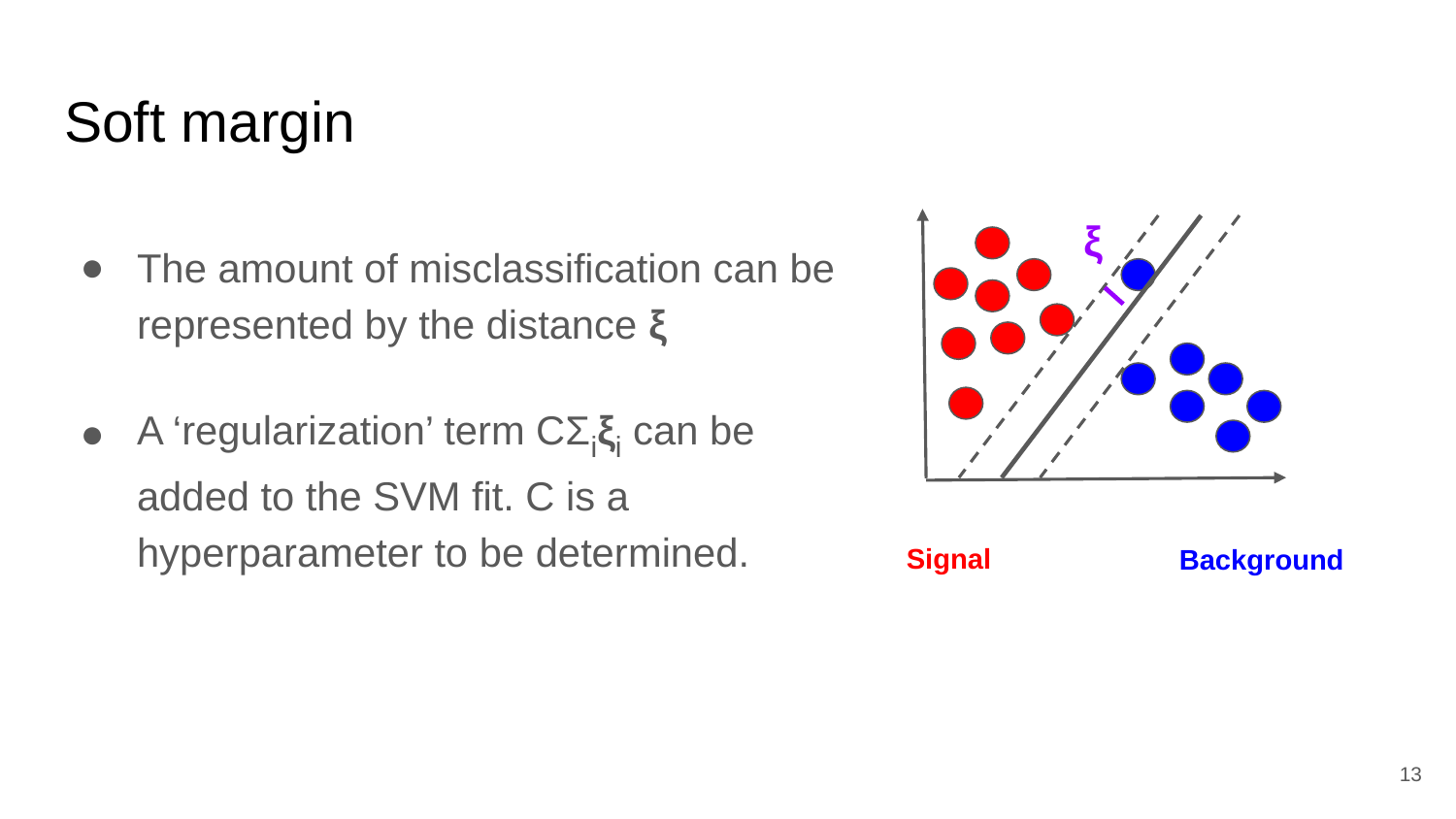

# Soft margin
 ξ
The amount of misclassification can be represented by the distance ξ
A ‘regularization’ term CΣiξi can be added to the SVM fit. C is a hyperparameter to be determined.

Signal
Background
13